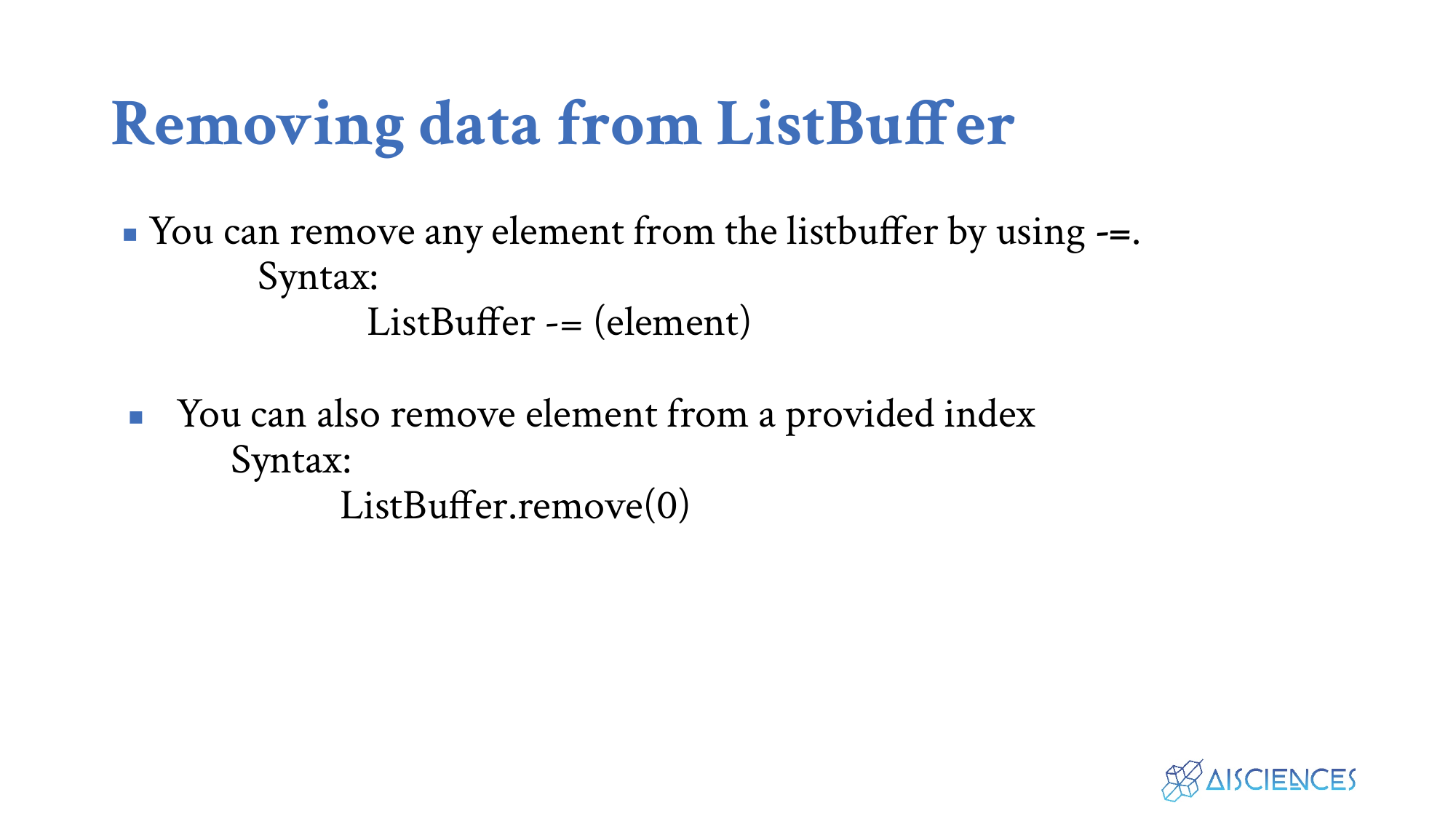

# Removing data from ListBuffer
You can remove any element from the listbuffer by using -=.
	Syntax:
		ListBuffer -= (element)

You can also remove element from a provided index
Syntax:
	ListBuffer.remove(0)